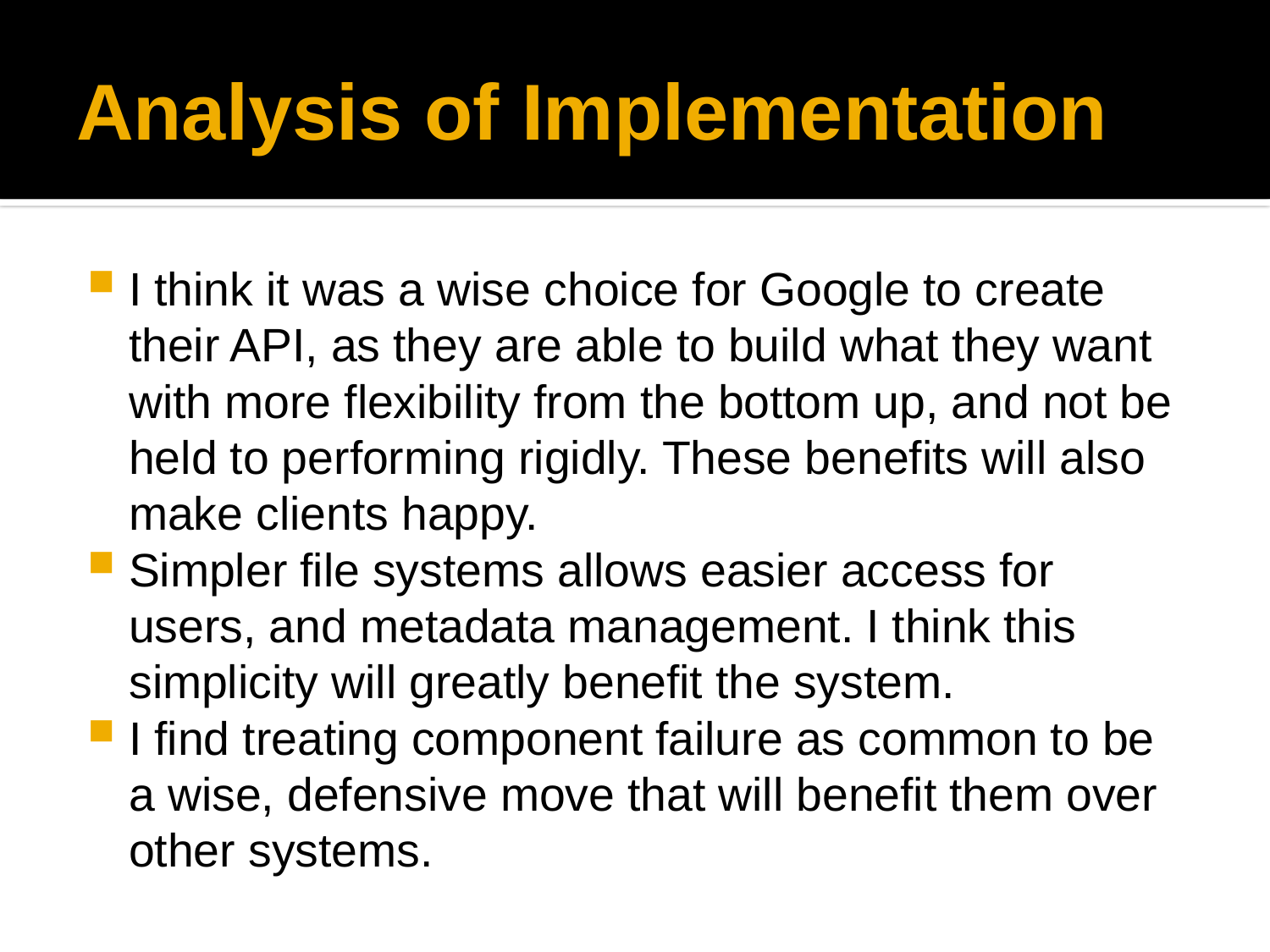

# Analysis of Implementation
I think it was a wise choice for Google to create their API, as they are able to build what they want with more flexibility from the bottom up, and not be held to performing rigidly. These benefits will also make clients happy.
Simpler file systems allows easier access for users, and metadata management. I think this simplicity will greatly benefit the system.
I find treating component failure as common to be a wise, defensive move that will benefit them over other systems.